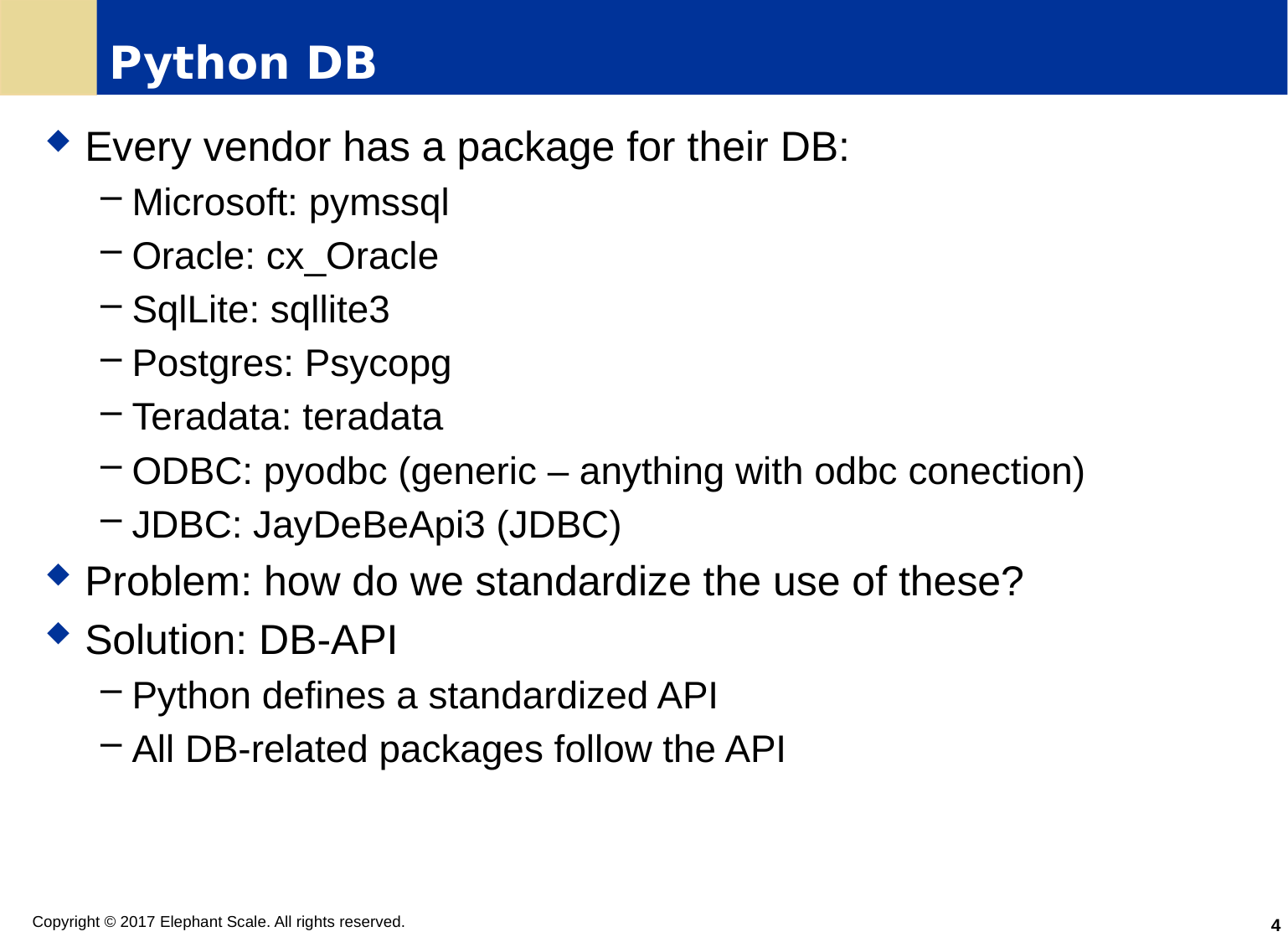

# Python DB
Every vendor has a package for their DB:
Microsoft: pymssql
Oracle: cx_Oracle
SqlLite: sqllite3
Postgres: Psycopg
Teradata: teradata
ODBC: pyodbc (generic – anything with odbc conection)
JDBC: JayDeBeApi3 (JDBC)
Problem: how do we standardize the use of these?
Solution: DB-API
Python defines a standardized API
All DB-related packages follow the API

4
Copyright © 2017 Elephant Scale. All rights reserved.